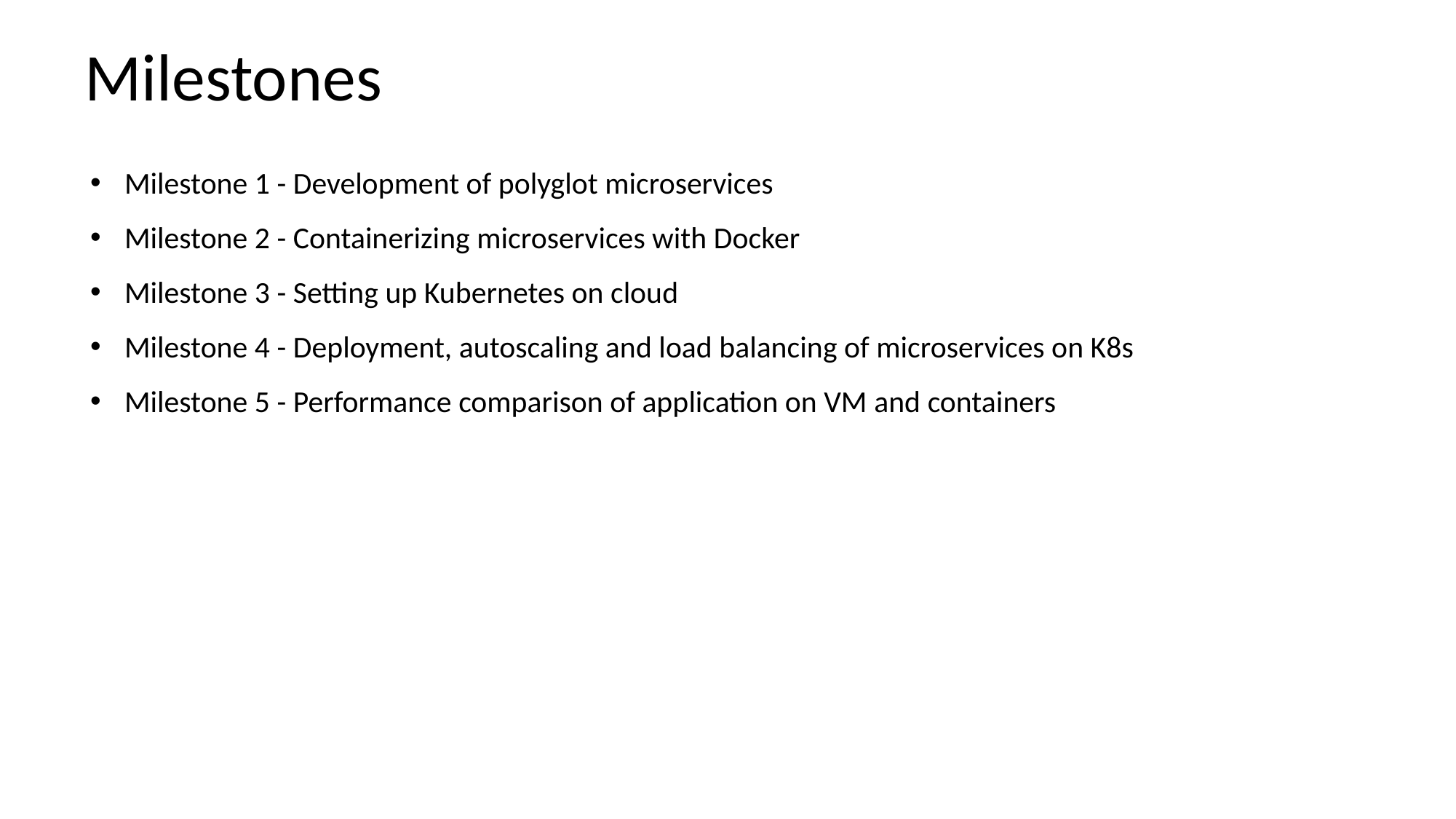

# Milestones
Milestone 1 - Development of polyglot microservices
Milestone 2 - Containerizing microservices with Docker
Milestone 3 - Setting up Kubernetes on cloud
Milestone 4 - Deployment, autoscaling and load balancing of microservices on K8s
Milestone 5 - Performance comparison of application on VM and containers